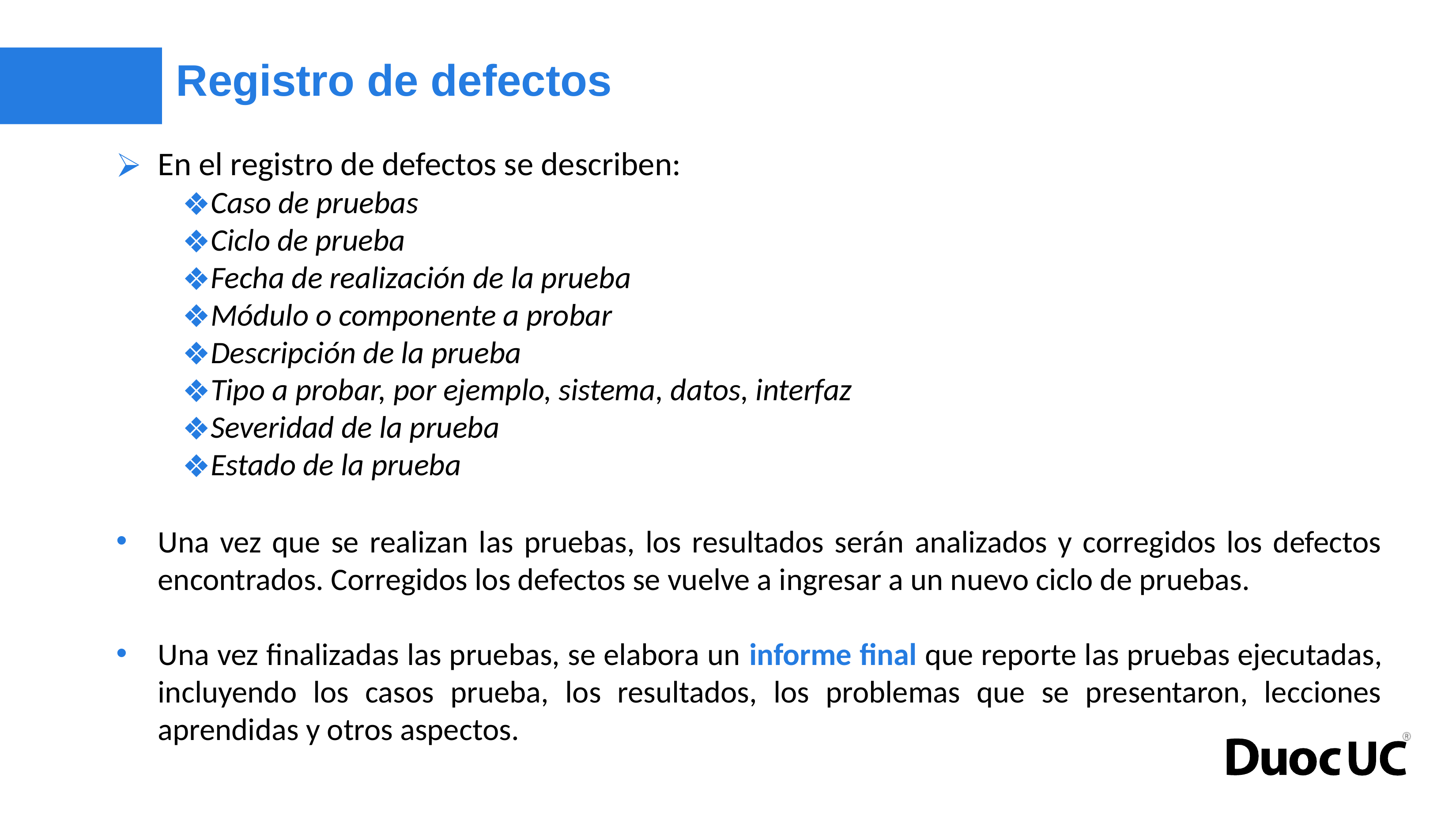

# Registro de defectos
En el registro de defectos se describen:
Caso de pruebas
Ciclo de prueba
Fecha de realización de la prueba
Módulo o componente a probar
Descripción de la prueba
Tipo a probar, por ejemplo, sistema, datos, interfaz
Severidad de la prueba
Estado de la prueba

Una vez que se realizan las pruebas, los resultados serán analizados y corregidos los defectos encontrados. Corregidos los defectos se vuelve a ingresar a un nuevo ciclo de pruebas.

Una vez finalizadas las pruebas, se elabora un informe final que reporte las pruebas ejecutadas, incluyendo los casos prueba, los resultados, los problemas que se presentaron, lecciones aprendidas y otros aspectos.